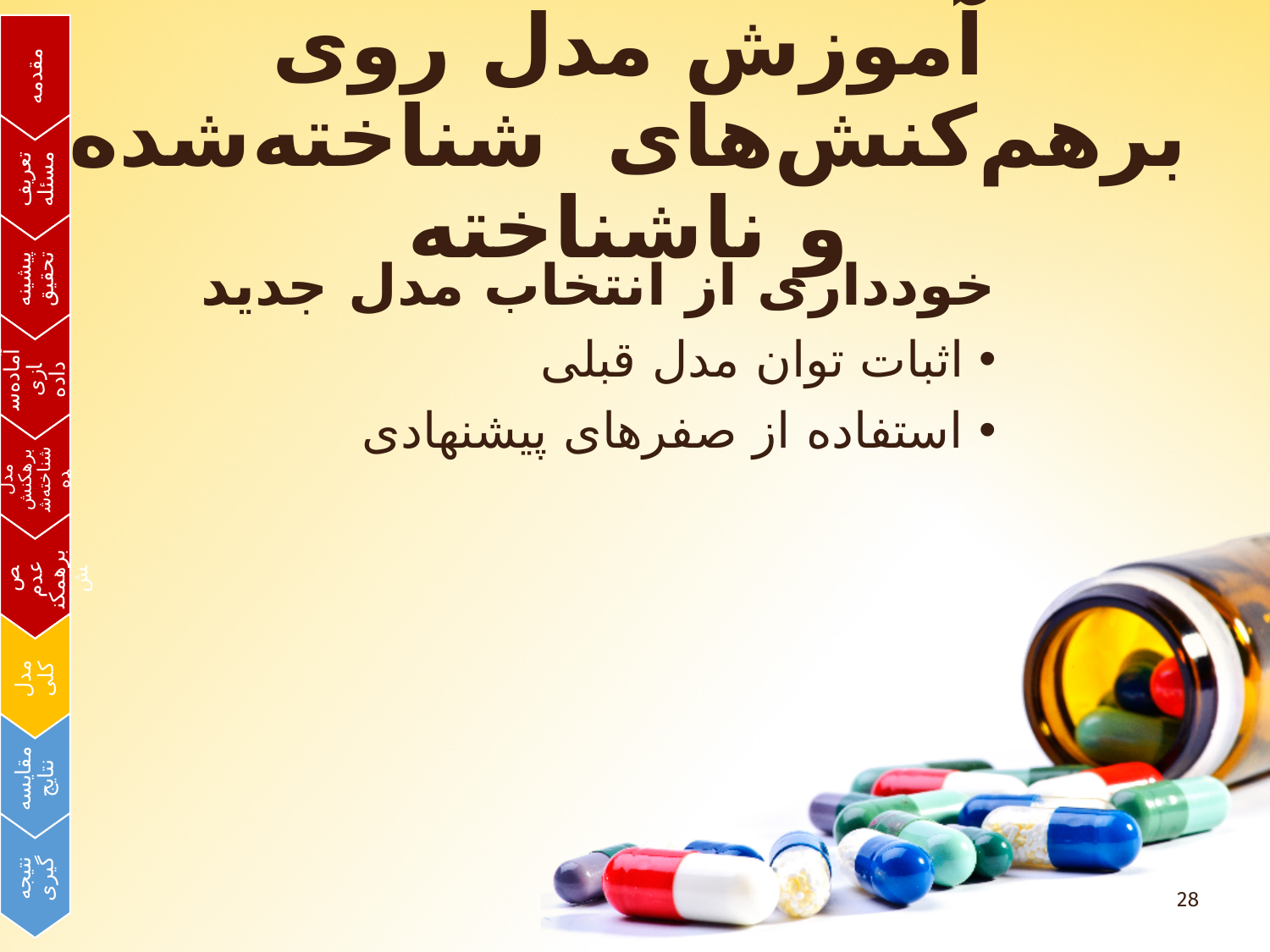

# آموزش مدل روی برهم‌کنش‌های  شناخته‌شده و ناشناخته
خودداری از انتخاب مدل جدید
اثبات توان مدل قبلی
استفاده از صفرهای پیشنهادی

مقایسه نتایج
مدل کلی
تشخیص عدم برهمکنش
پیشینه تحقیق
نتیجه گیری
مدل برهکنش شناخته‌شده
آماده‌سازی داده
تعریف مسئله
مقدمه
28